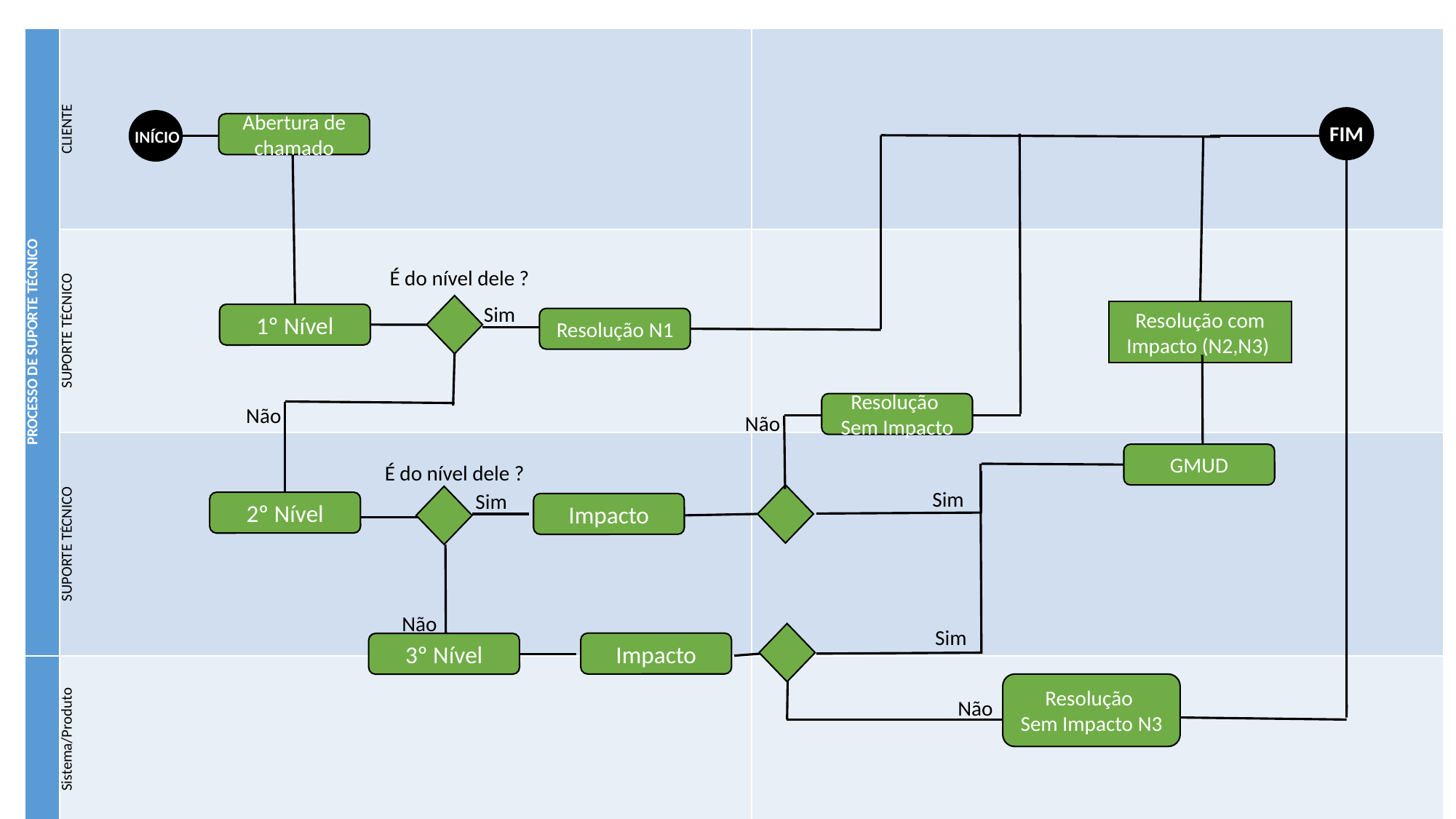

| PROCESSO DE SUPORTE TÉCNICO | CLIENTE |  |
| --- | --- | --- |
|  | SUPORTE TÉCNICO |  |
|  | SUPORTE TÉCNICO |  |
|  | Sistema/Produto |  |

Abertura de chamado
FIM
INÍCIO
É do nível dele ?

Sim
Resolução com Impacto (N2,N3)
1º Nível
Resolução N1
Resolução
Sem Impacto
Não
Não
GMUD
É do nível dele ?
Sim
Sim

2º Nível
Impacto
Não
Sim

Impacto
3º Nível
Resolução
Sem Impacto N3
Não